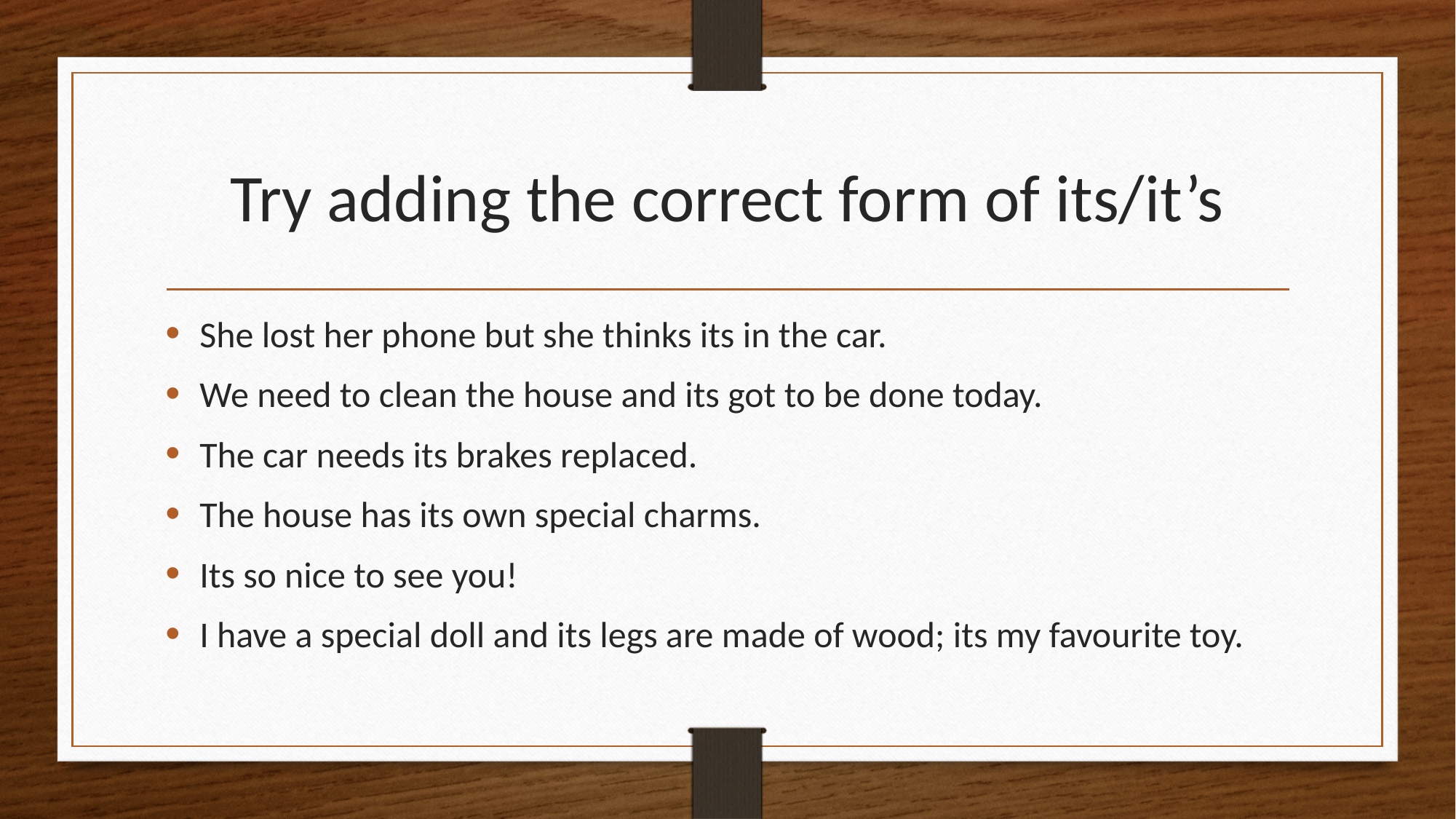

# Try adding the correct form of its/it’s
She lost her phone but she thinks its in the car.
We need to clean the house and its got to be done today.
The car needs its brakes replaced.
The house has its own special charms.
Its so nice to see you!
I have a special doll and its legs are made of wood; its my favourite toy.